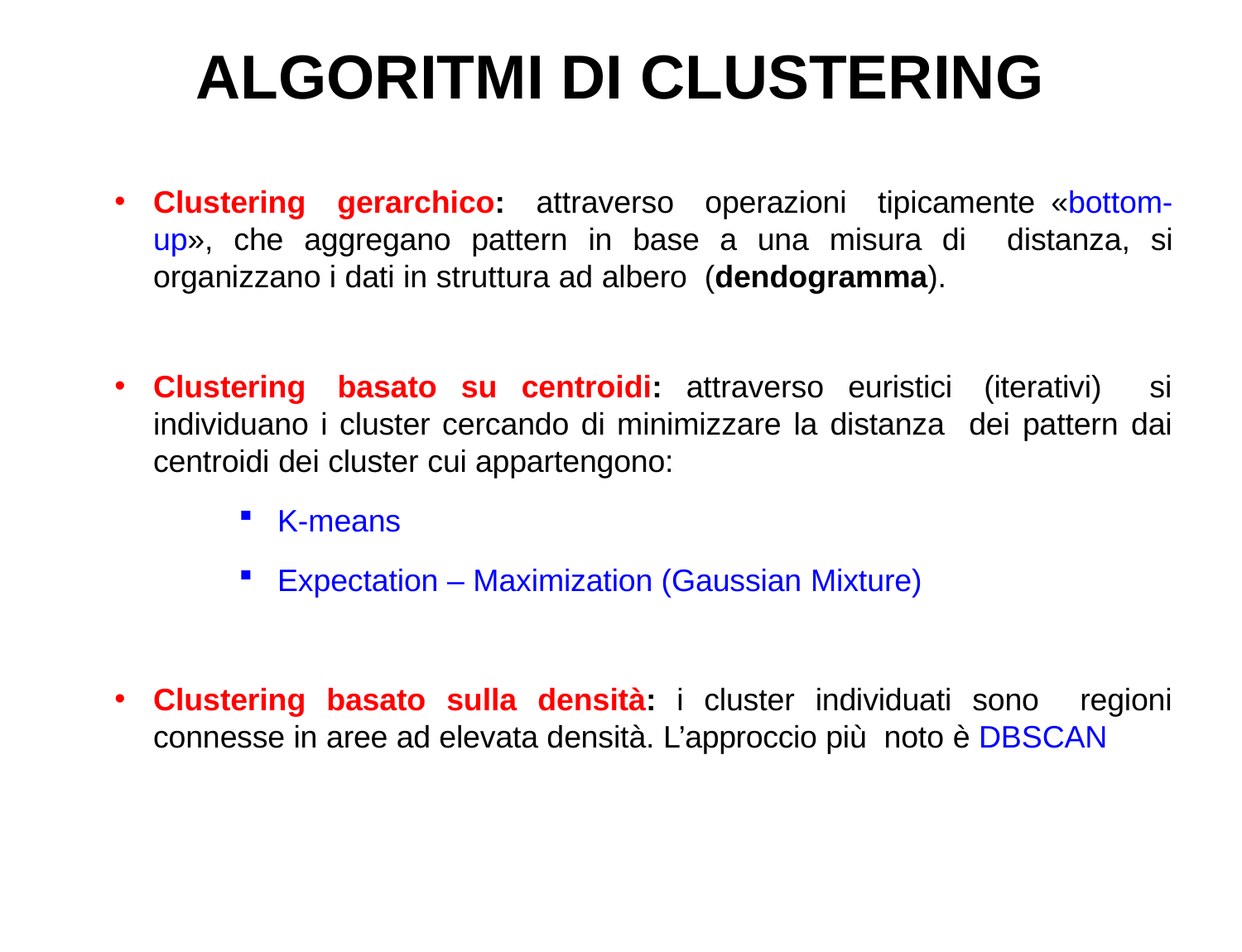

ALGORITMI DI CLUSTERING
Clustering gerarchico: attraverso operazioni tipicamente «bottom-up», che aggregano pattern in base a una misura di  distanza, si organizzano i dati in struttura ad albero  (dendogramma).

Clustering basato su centroidi: attraverso euristici (iterativi)  si individuano i cluster cercando di minimizzare la distanza  dei pattern dai centroidi dei cluster cui appartengono:
K-means
Expectation – Maximization (Gaussian Mixture)

Clustering basato sulla densità: i cluster individuati sono  regioni connesse in aree ad elevata densità. L’approccio più  noto è DBSCAN